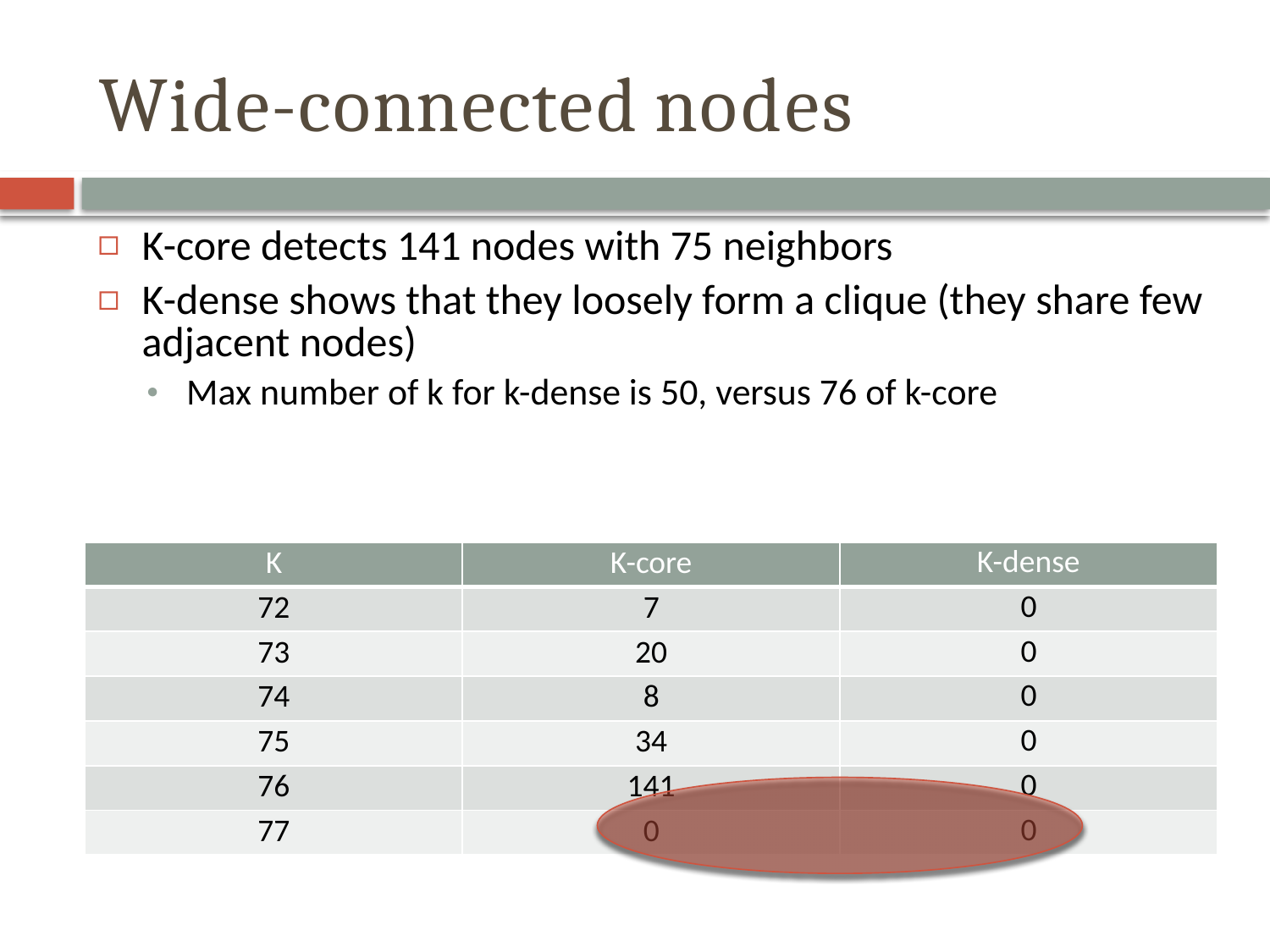

# Wide-connected nodes
K-core detects 141 nodes with 75 neighbors
K-dense shows that they loosely form a clique (they share few adjacent nodes)
Max number of k for k-dense is 50, versus 76 of k-core
| K | K-core | K-dense |
| --- | --- | --- |
| 72 | 7 | 0 |
| 73 | 20 | 0 |
| 74 | 8 | 0 |
| 75 | 34 | 0 |
| 76 | 141 | 0 |
| 77 | 0 | 0 |